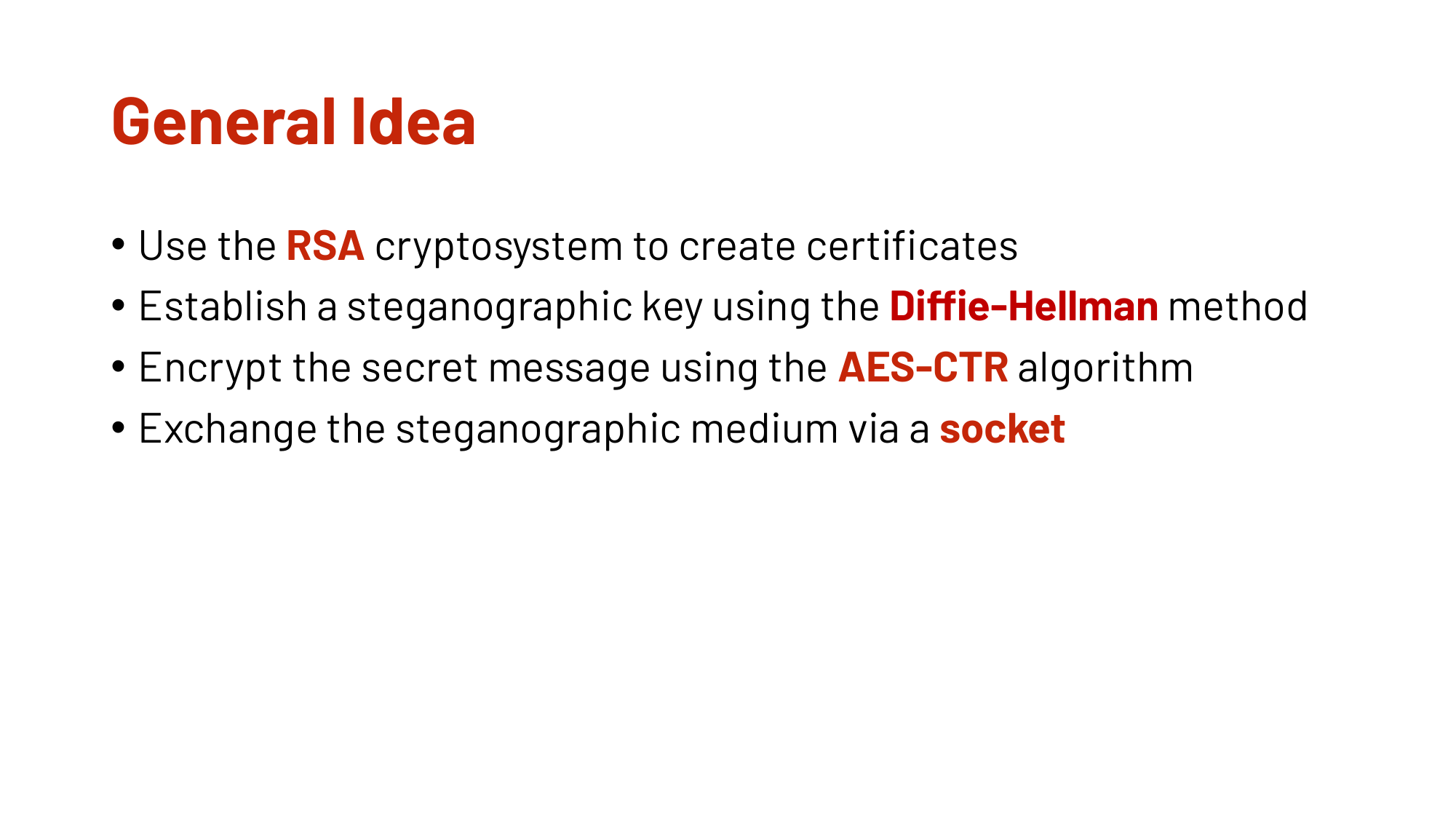

# General Idea
Use the RSA cryptosystem to create certificates
Establish a steganographic key using the Diffie-Hellman method
Encrypt the secret message using the AES-CTR algorithm
Exchange the steganographic medium via a socket